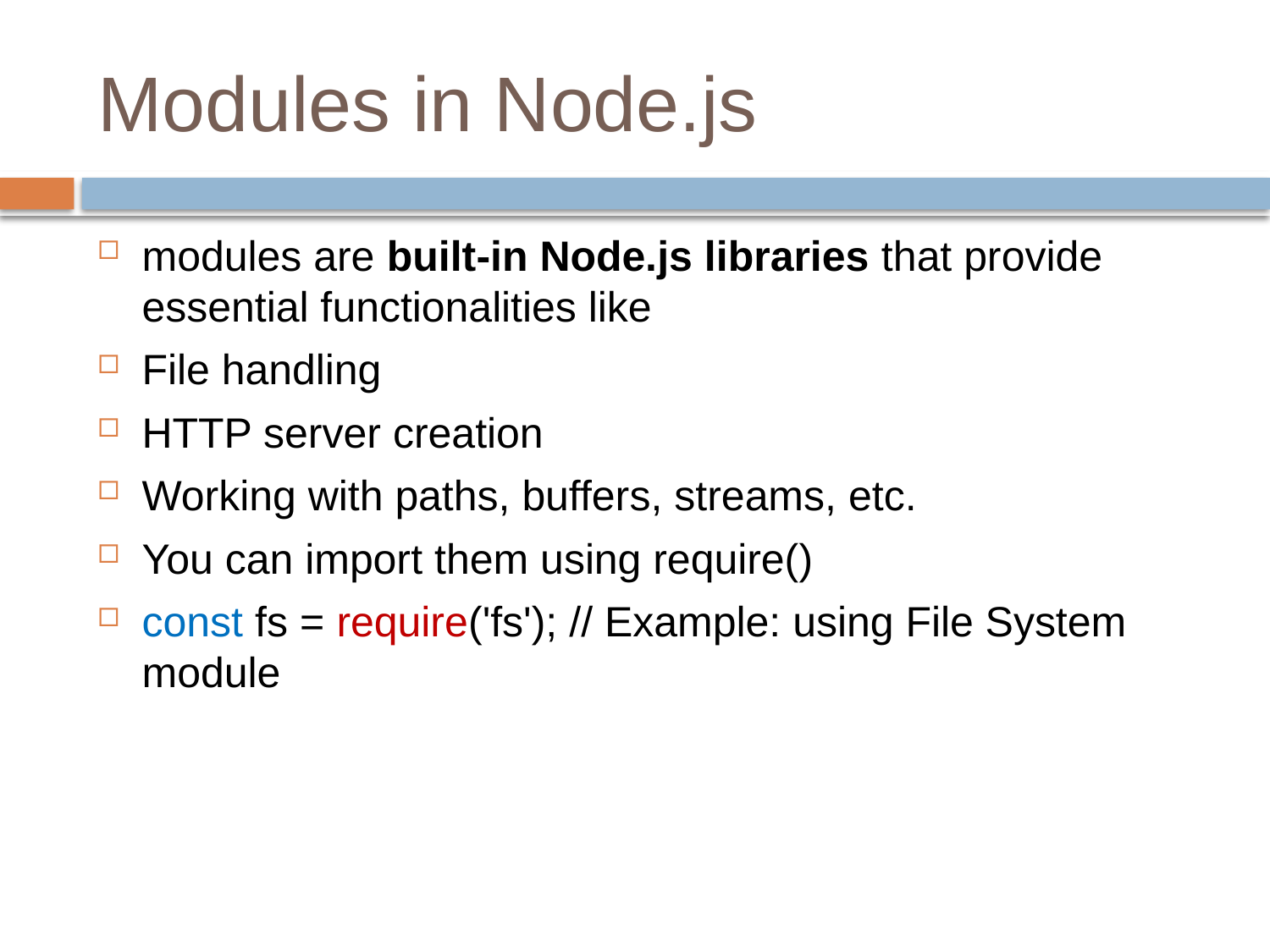

# Modules in Node.js
modules are built-in Node.js libraries that provide essential functionalities like
File handling
HTTP server creation
Working with paths, buffers, streams, etc.
You can import them using require()
const fs = require('fs'); // Example: using File System module